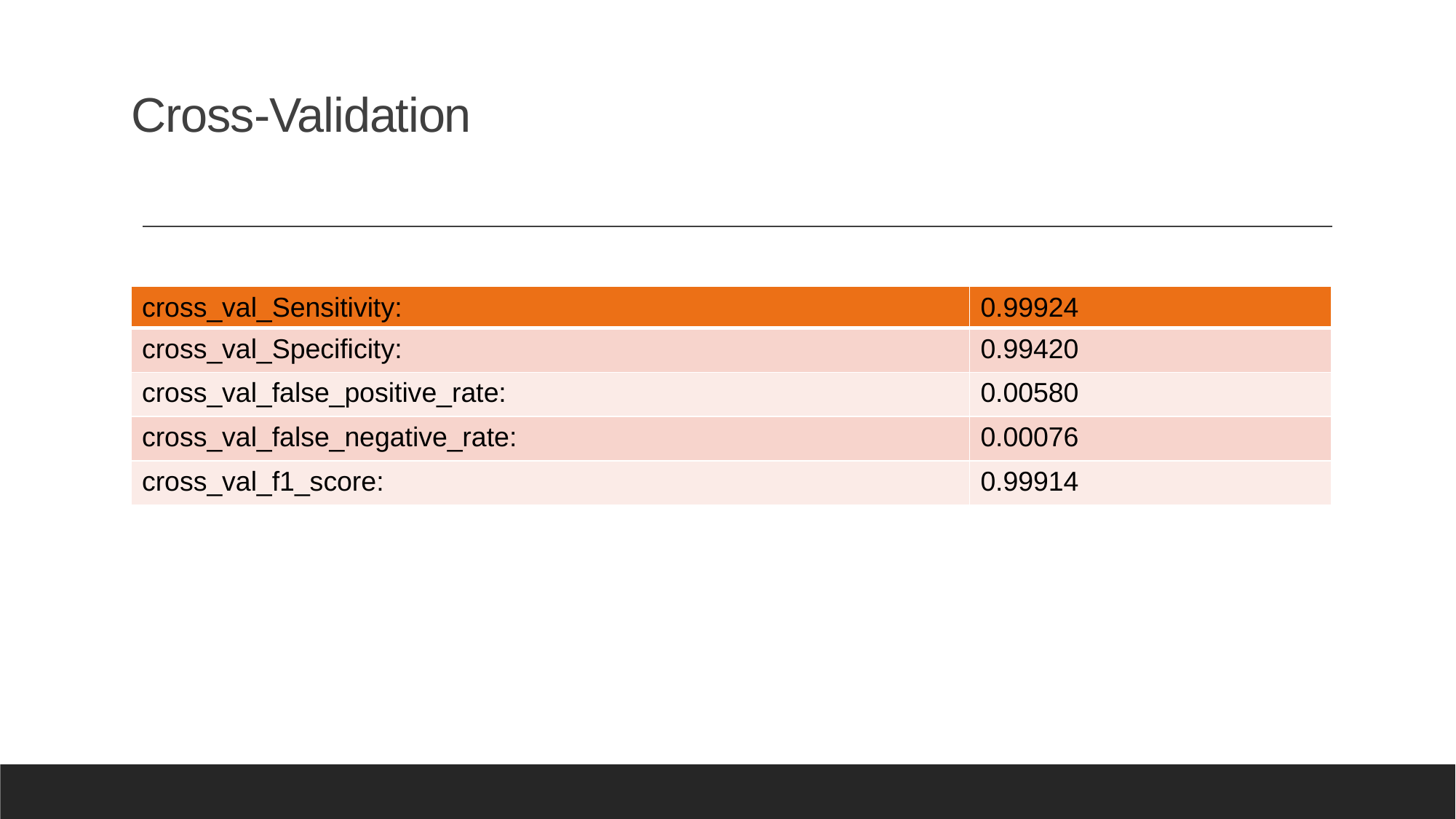

# Cross-Validation
| cross\_val\_Sensitivity: | 0.99924 |
| --- | --- |
| cross\_val\_Specificity: | 0.99420 |
| cross\_val\_false\_positive\_rate: | 0.00580 |
| cross\_val\_false\_negative\_rate: | 0.00076 |
| cross\_val\_f1\_score: | 0.99914 |